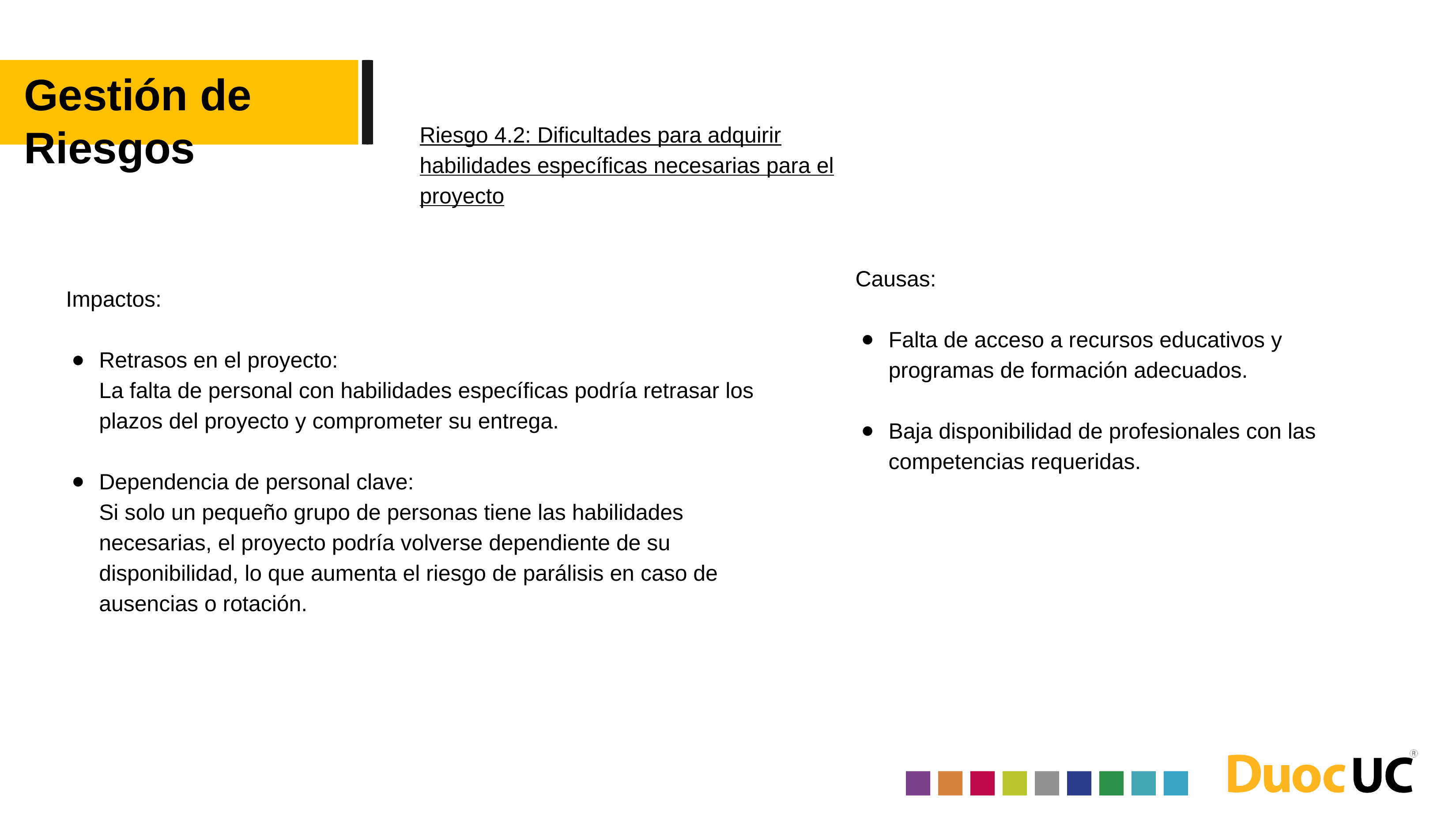

Gestión de Riesgos
Riesgo 4.2: Dificultades para adquirir habilidades específicas necesarias para el proyecto
Causas:

Falta de acceso a recursos educativos y programas de formación adecuados.

Baja disponibilidad de profesionales con las competencias requeridas.
Impactos:

Retrasos en el proyecto:
La falta de personal con habilidades específicas podría retrasar los plazos del proyecto y comprometer su entrega.

Dependencia de personal clave:
Si solo un pequeño grupo de personas tiene las habilidades necesarias, el proyecto podría volverse dependiente de su disponibilidad, lo que aumenta el riesgo de parálisis en caso de ausencias o rotación.